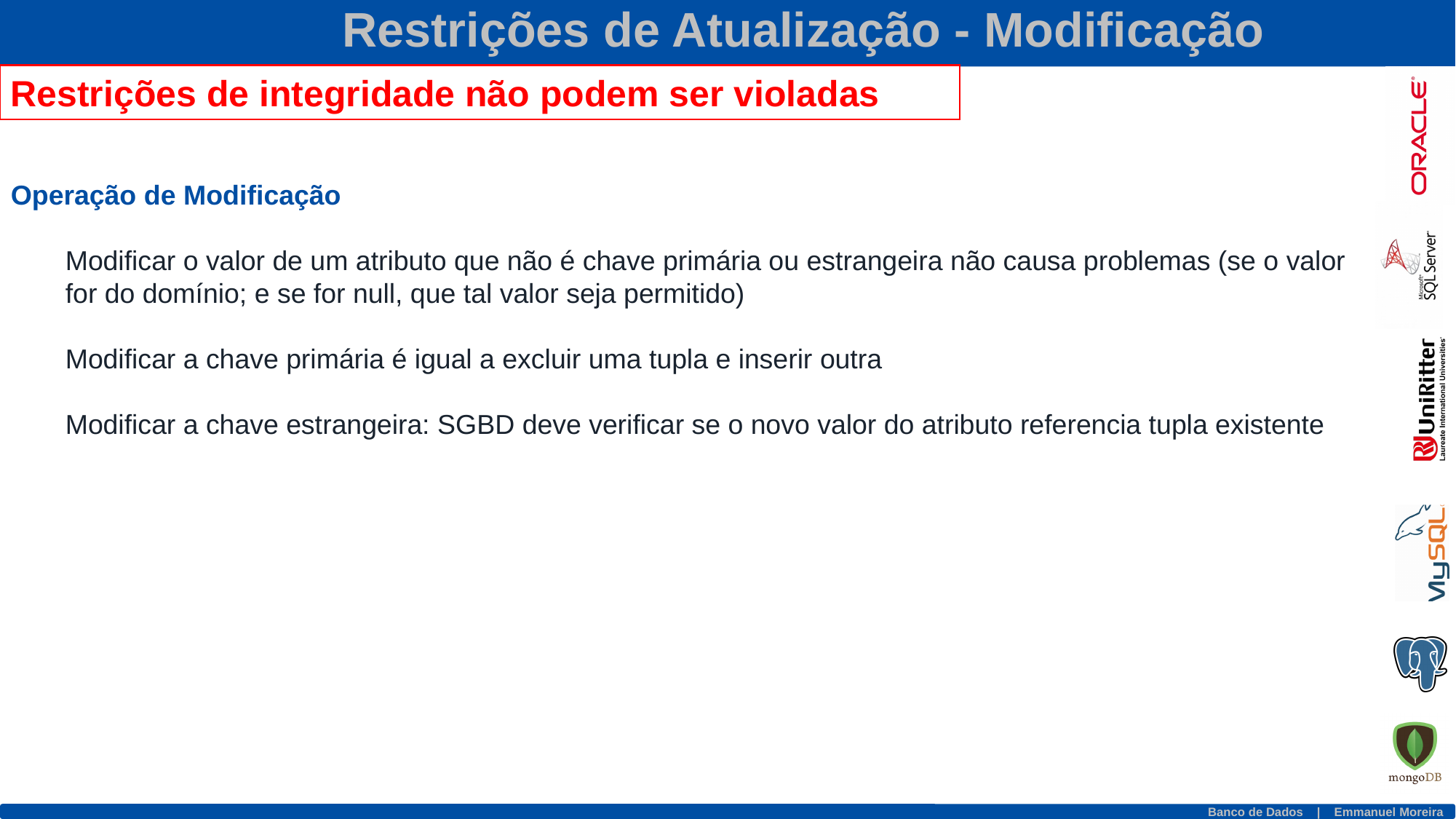

Restrições de Atualização - Modificação
Restrições de integridade não podem ser violadas
Operação de Modificação

Modificar o valor de um atributo que não é chave primária ou estrangeira não causa problemas (se o valor for do domínio; e se for null, que tal valor seja permitido)

Modificar a chave primária é igual a excluir uma tupla e inserir outra

Modificar a chave estrangeira: SGBD deve verificar se o novo valor do atributo referencia tupla existente